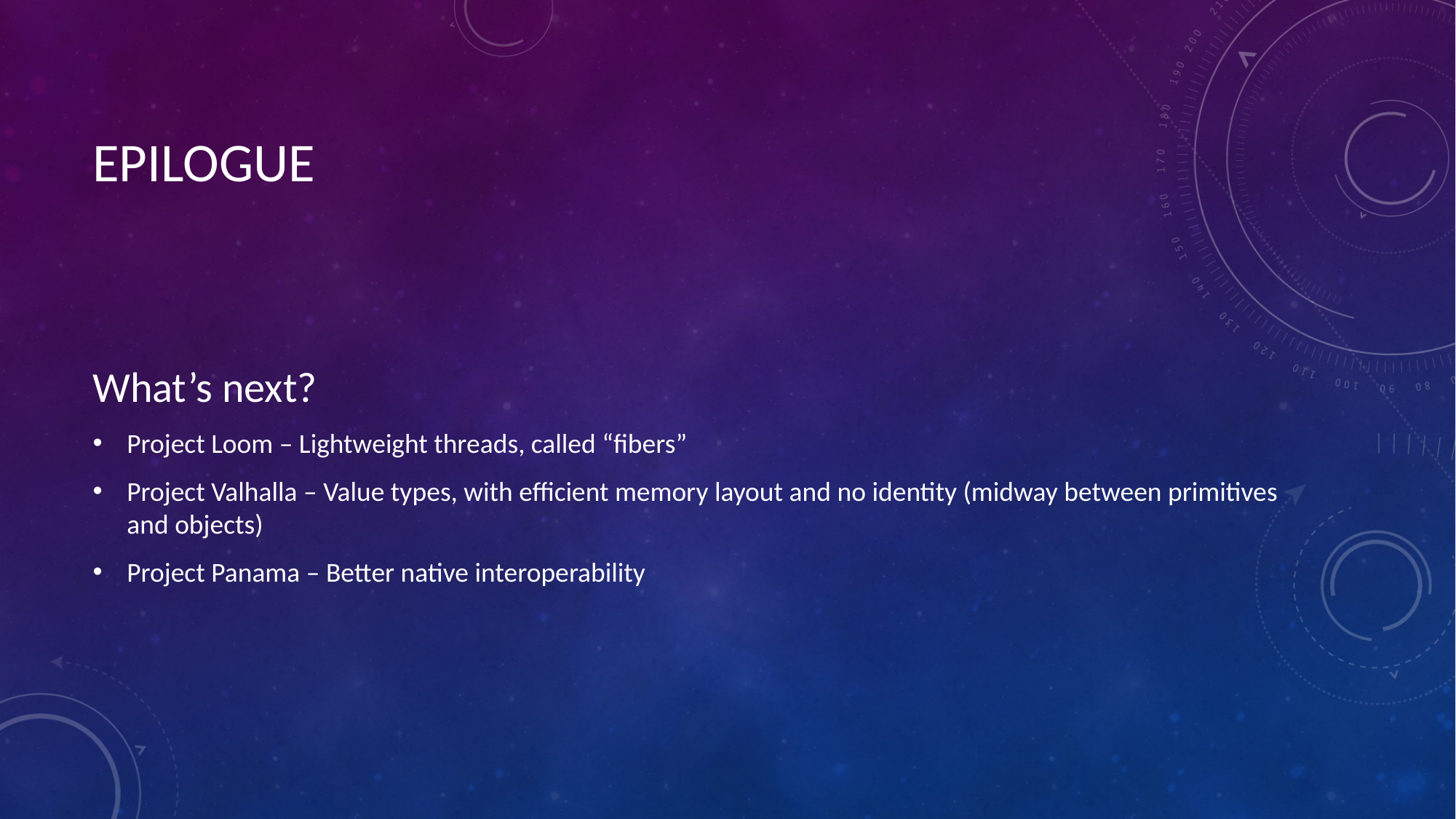

# Epilogue
What’s next?
Project Loom – Lightweight threads, called “fibers”
Project Valhalla – Value types, with efficient memory layout and no identity (midway between primitives and objects)
Project Panama – Better native interoperability